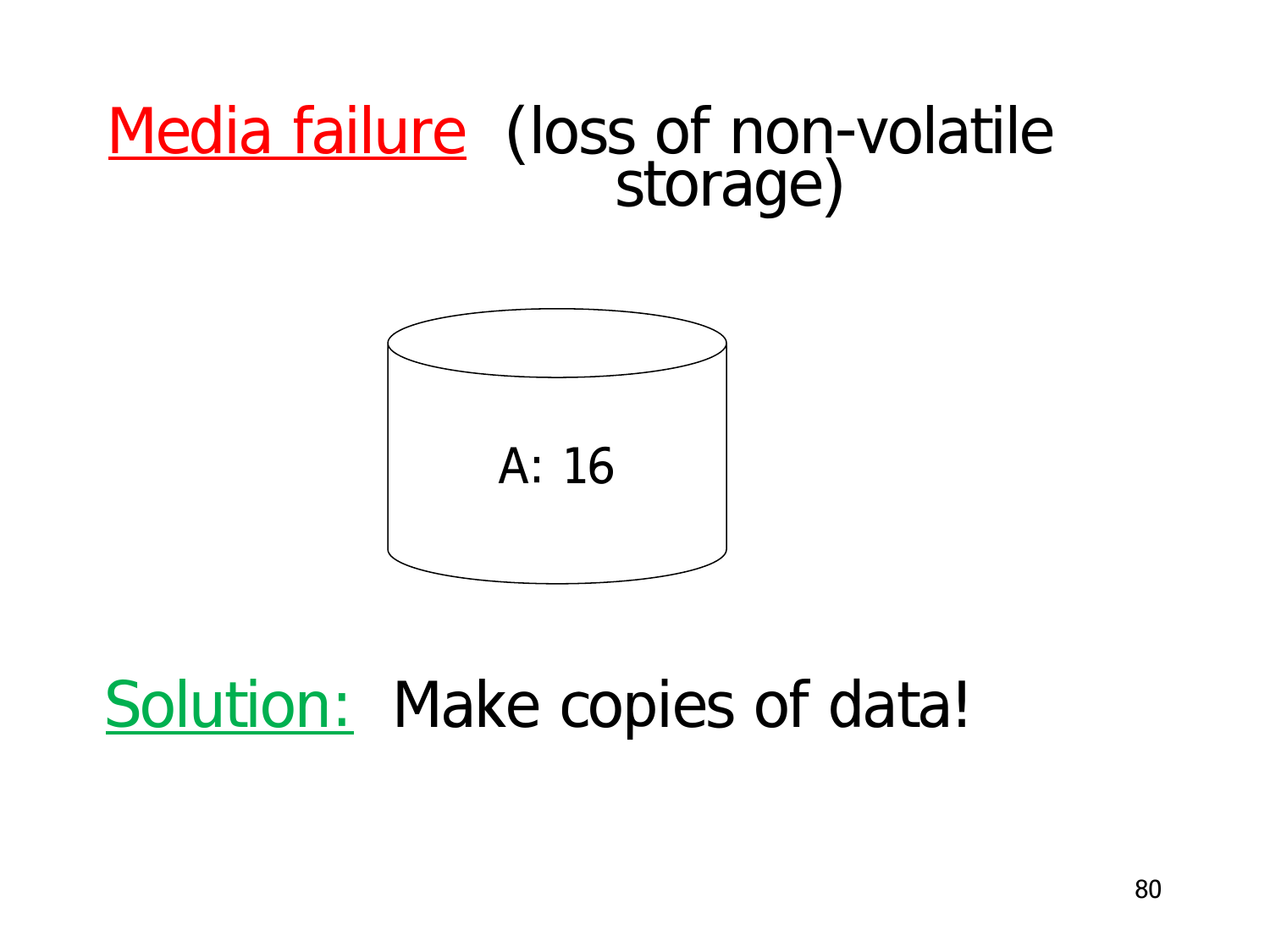

# Media failure  (loss of non-volatile					storage)

A: 16
Solution:  Make copies of data!
80